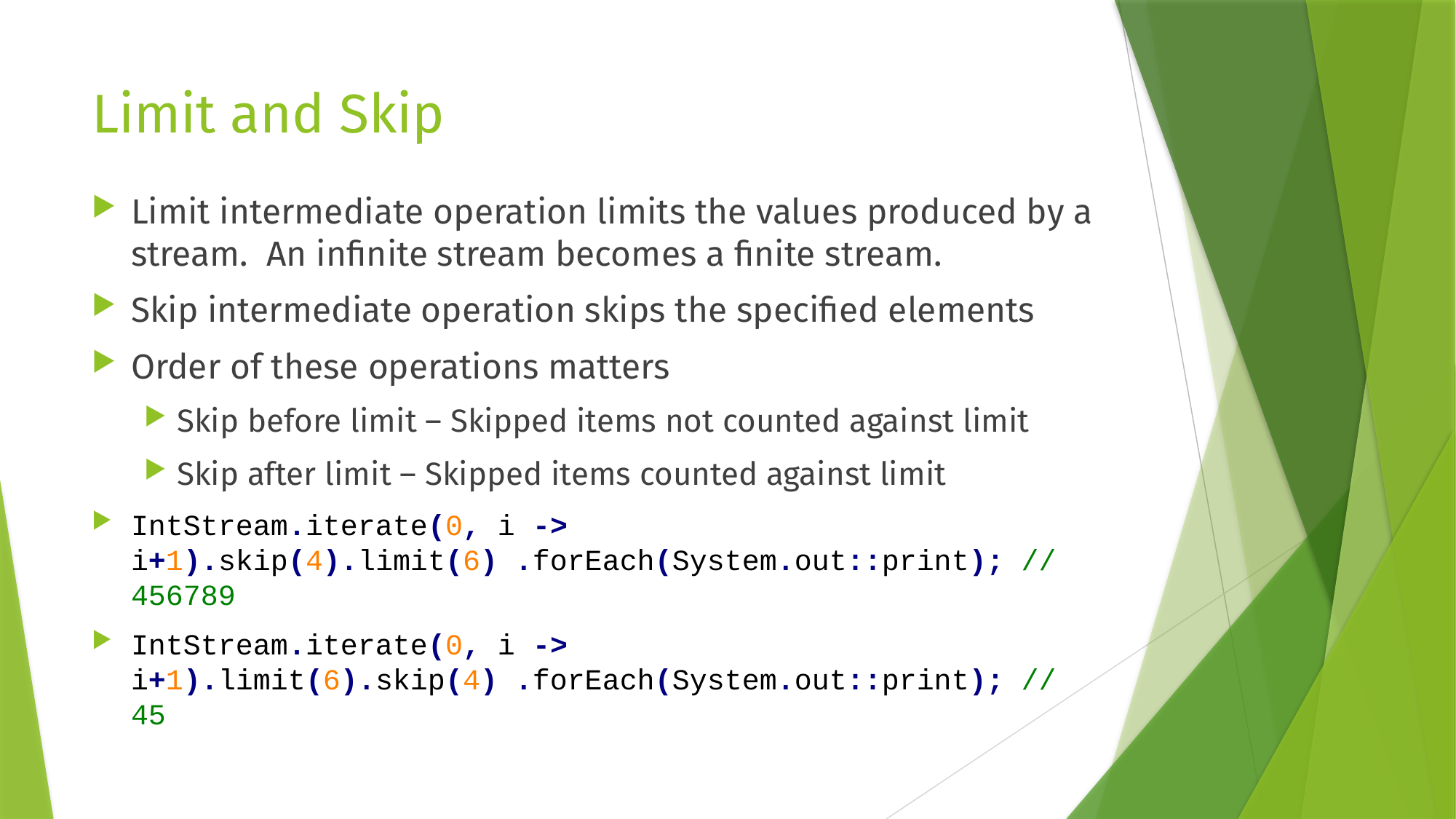

# Limit and Skip
Limit intermediate operation limits the values produced by a stream.  An infinite stream becomes a finite stream.
Skip intermediate operation skips the specified elements
Order of these operations matters
Skip before limit – Skipped items not counted against limit
Skip after limit – Skipped items counted against limit
IntStream.iterate(0, i -> i+1).skip(4).limit(6) .forEach(System.out::print); // 456789
IntStream.iterate(0, i -> i+1).limit(6).skip(4) .forEach(System.out::print); // 45